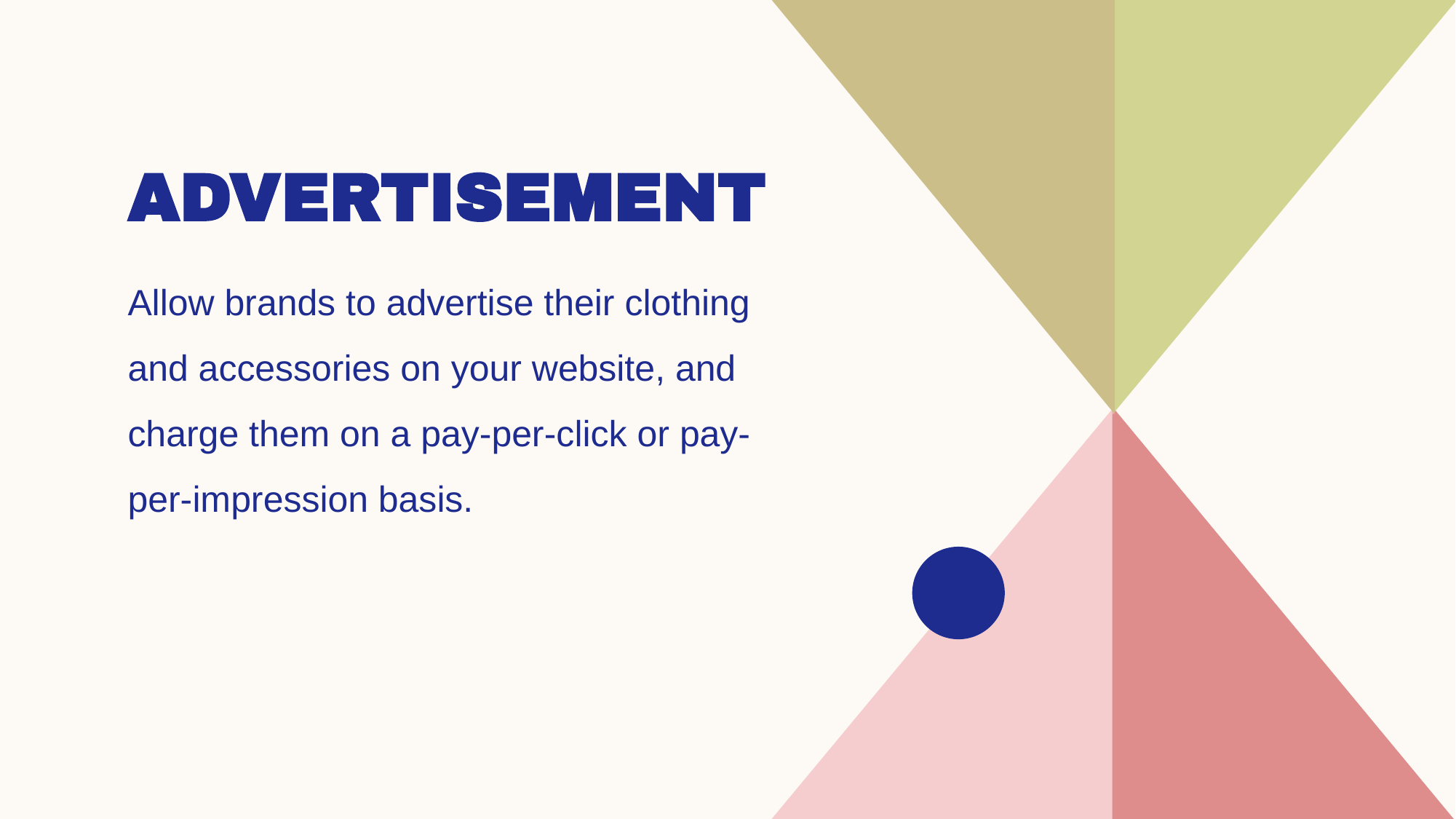

# Advertisement
Allow brands to advertise their clothing and accessories on your website, and charge them on a pay-per-click or pay-per-impression basis.